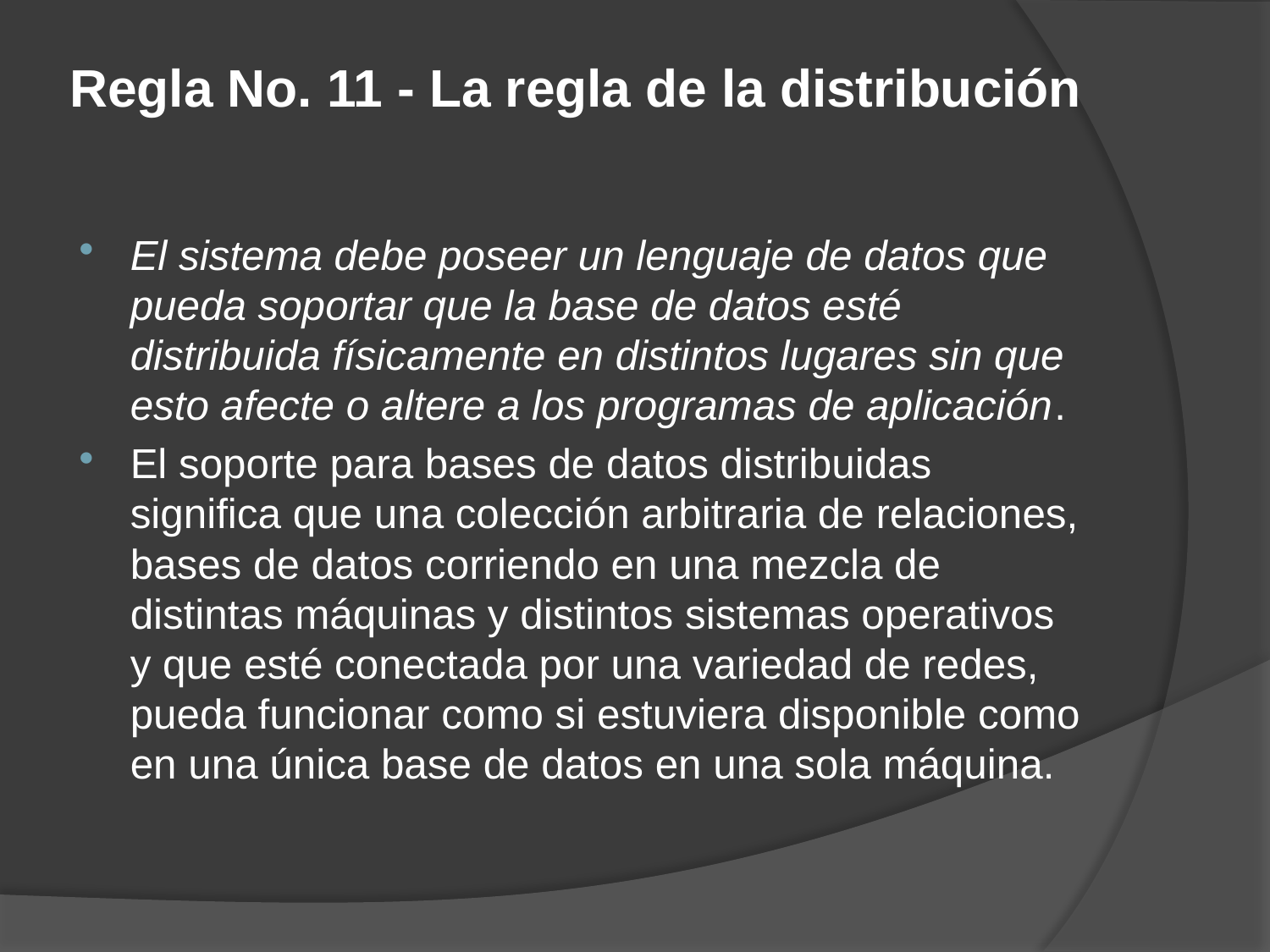

# Regla No. 11 - La regla de la distribución
El sistema debe poseer un lenguaje de datos que pueda soportar que la base de datos esté distribuida físicamente en distintos lugares sin que esto afecte o altere a los programas de aplicación.
El soporte para bases de datos distribuidas significa que una colección arbitraria de relaciones, bases de datos corriendo en una mezcla de distintas máquinas y distintos sistemas operativos y que esté conectada por una variedad de redes, pueda funcionar como si estuviera disponible como en una única base de datos en una sola máquina.